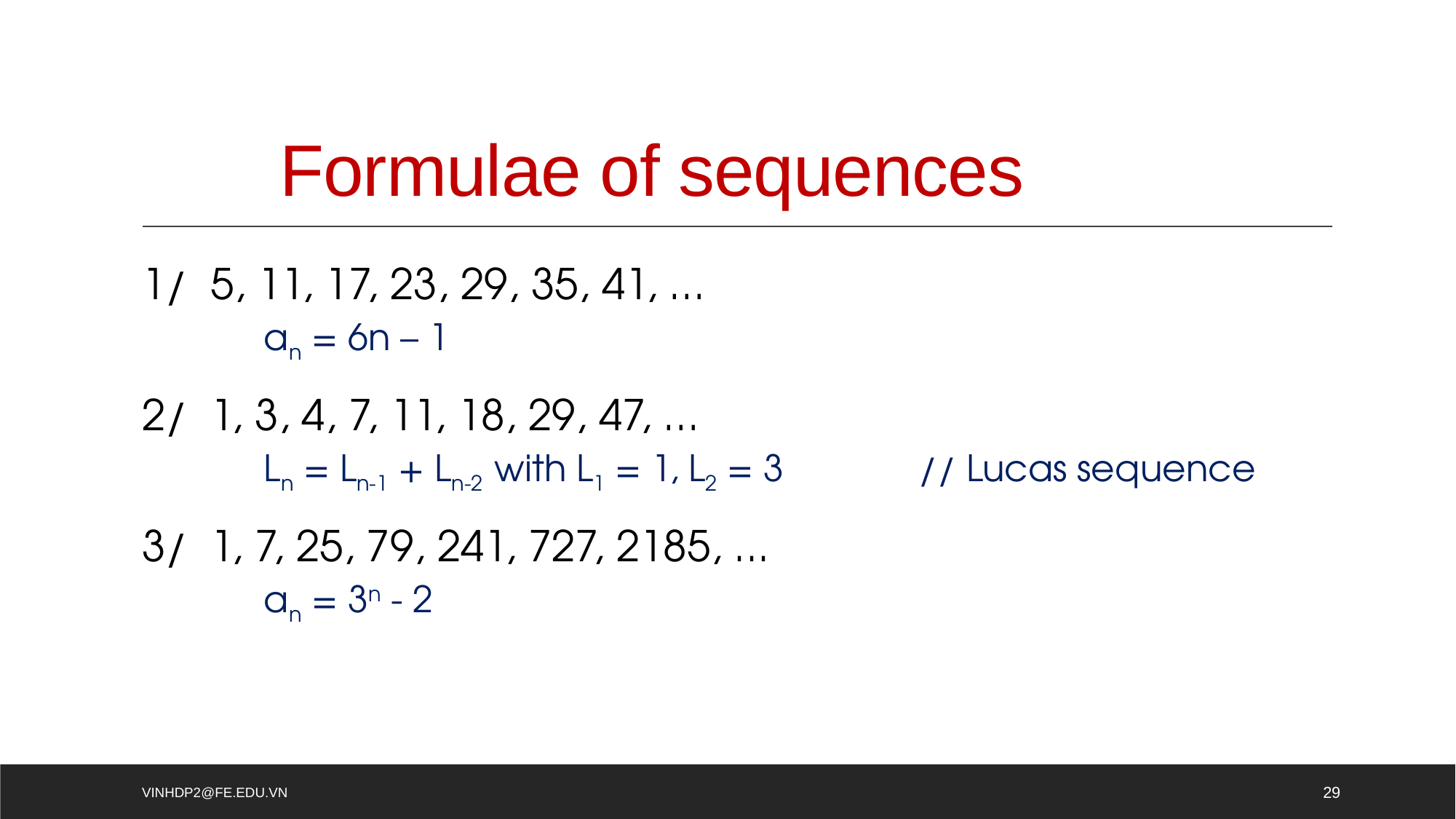

# Formulae of sequences
1/  5, 11, 17, 23, 29, 35, 41, …
	an = 6n – 1
2/  1, 3, 4, 7, 11, 18, 29, 47, …
	Ln = Ln-1 + Ln-2  with L1 = 1, L2 = 3 		// Lucas sequence
3/  1, 7, 25, 79, 241, 727, 2185, ...
	an = 3n - 2

vinhdp2@fe.edu.vn
29